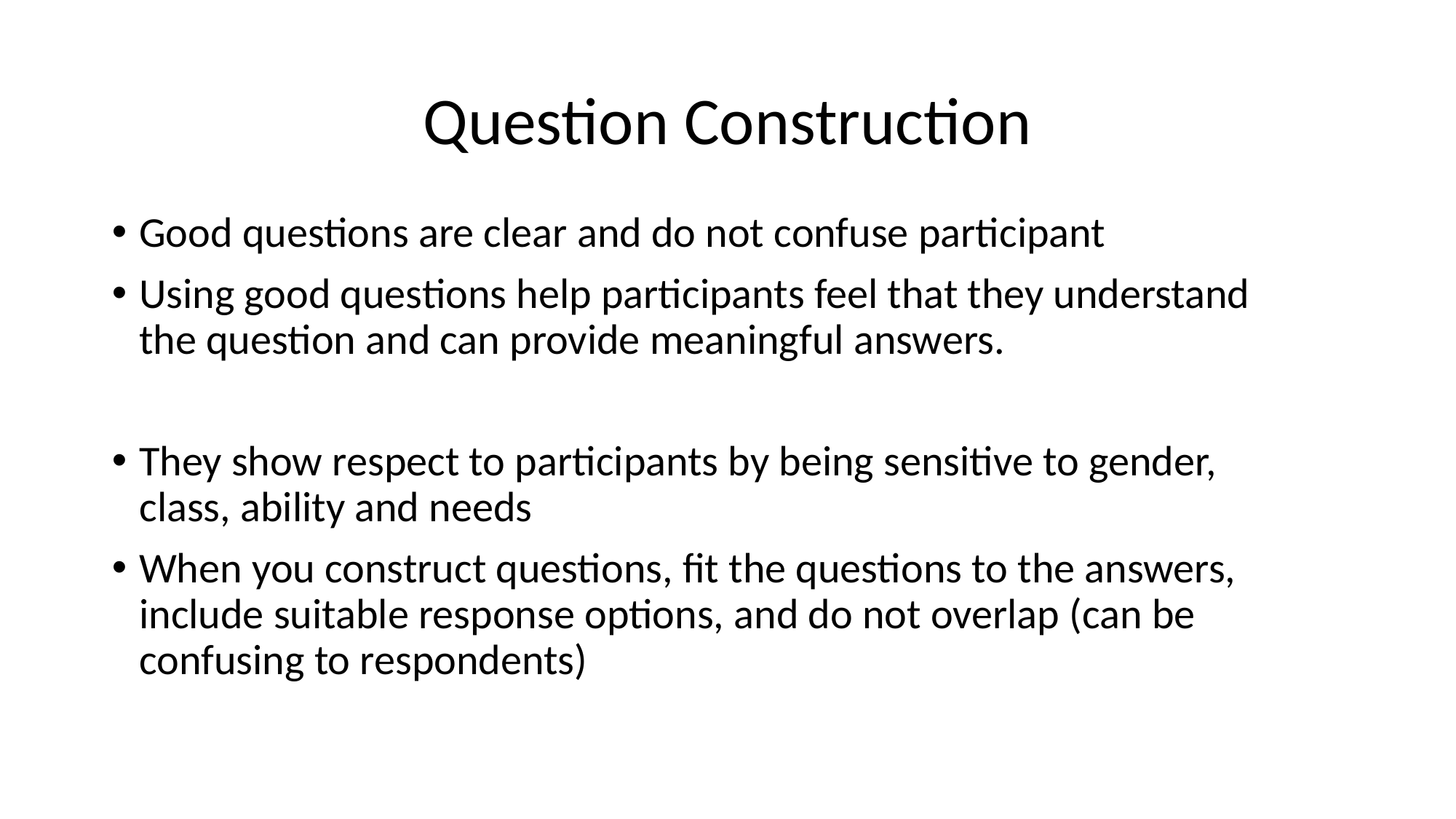

# Question Construction
Good questions are clear and do not confuse participant
Using good questions help participants feel that they understand the question and can provide meaningful answers.

They show respect to participants by being sensitive to gender, class, ability and needs
When you construct questions, fit the questions to the answers, include suitable response options, and do not overlap (can be confusing to respondents)